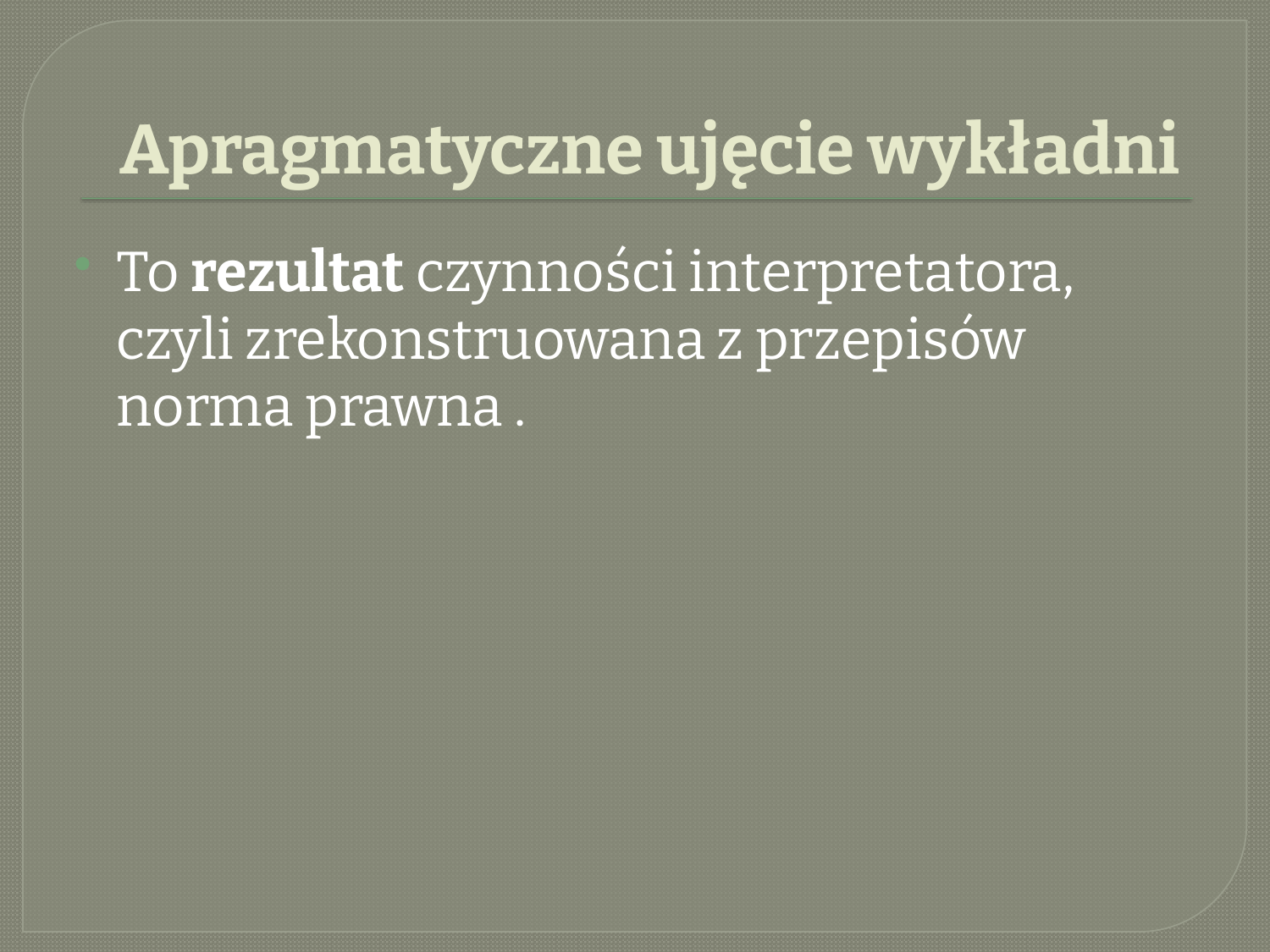

# Apragmatyczne ujęcie wykładni
To rezultat czynności interpretatora, czyli zrekonstruowana z przepisów norma prawna .